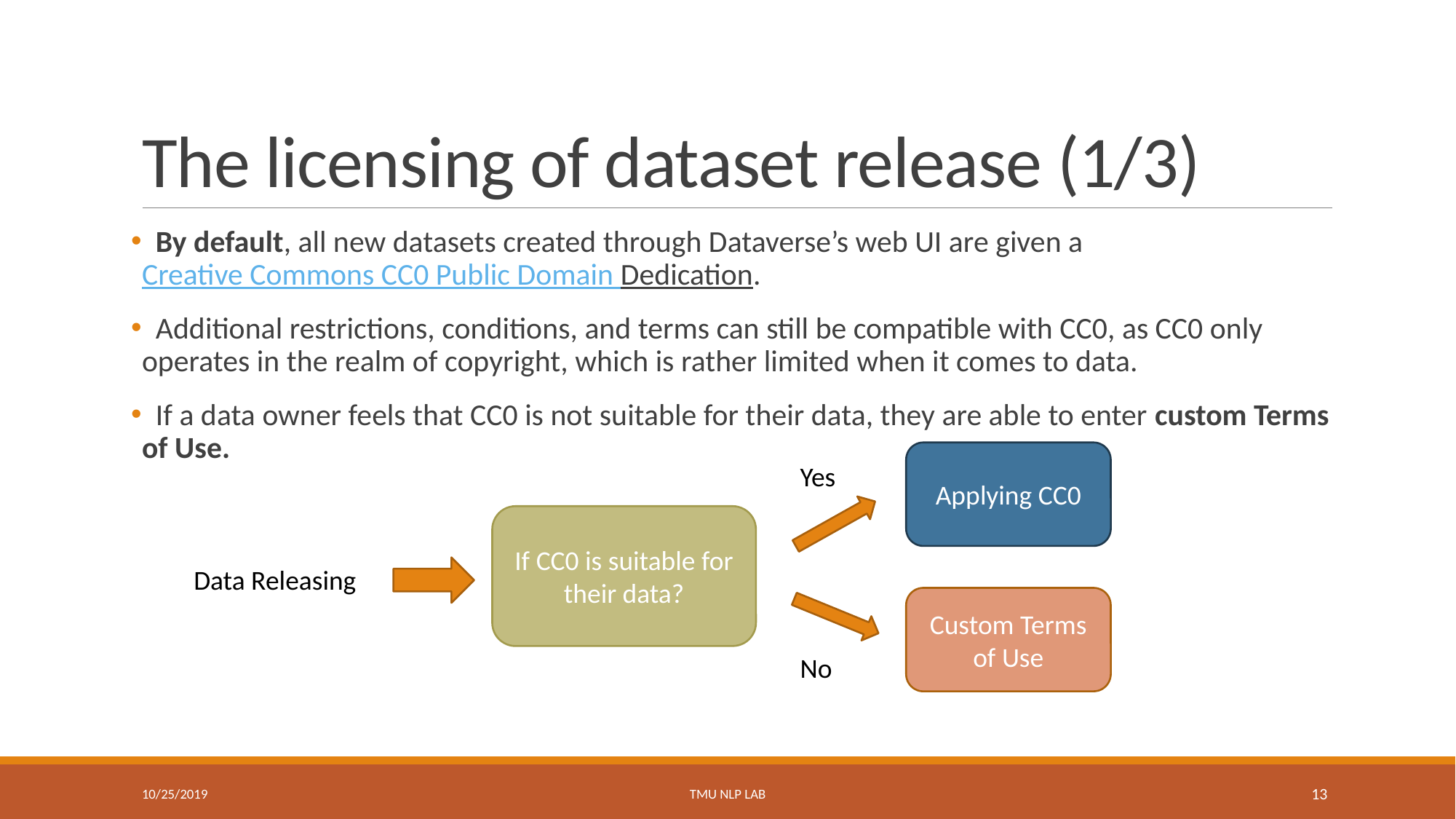

# The licensing of dataset release (1/3)
  By default, all new datasets created through Dataverse’s web UI are given a Creative Commons CC0 Public Domain Dedication.
  Additional restrictions, conditions, and terms can still be compatible with CC0, as CC0 only operates in the realm of copyright, which is rather limited when it comes to data.
  If a data owner feels that CC0 is not suitable for their data, they are able to enter custom Terms of Use.

Applying CC0
Yes
If CC0 is suitable for their data?

Data Releasing

Custom Terms of Use

No
10/25/2019
TMU NLP Lab
13